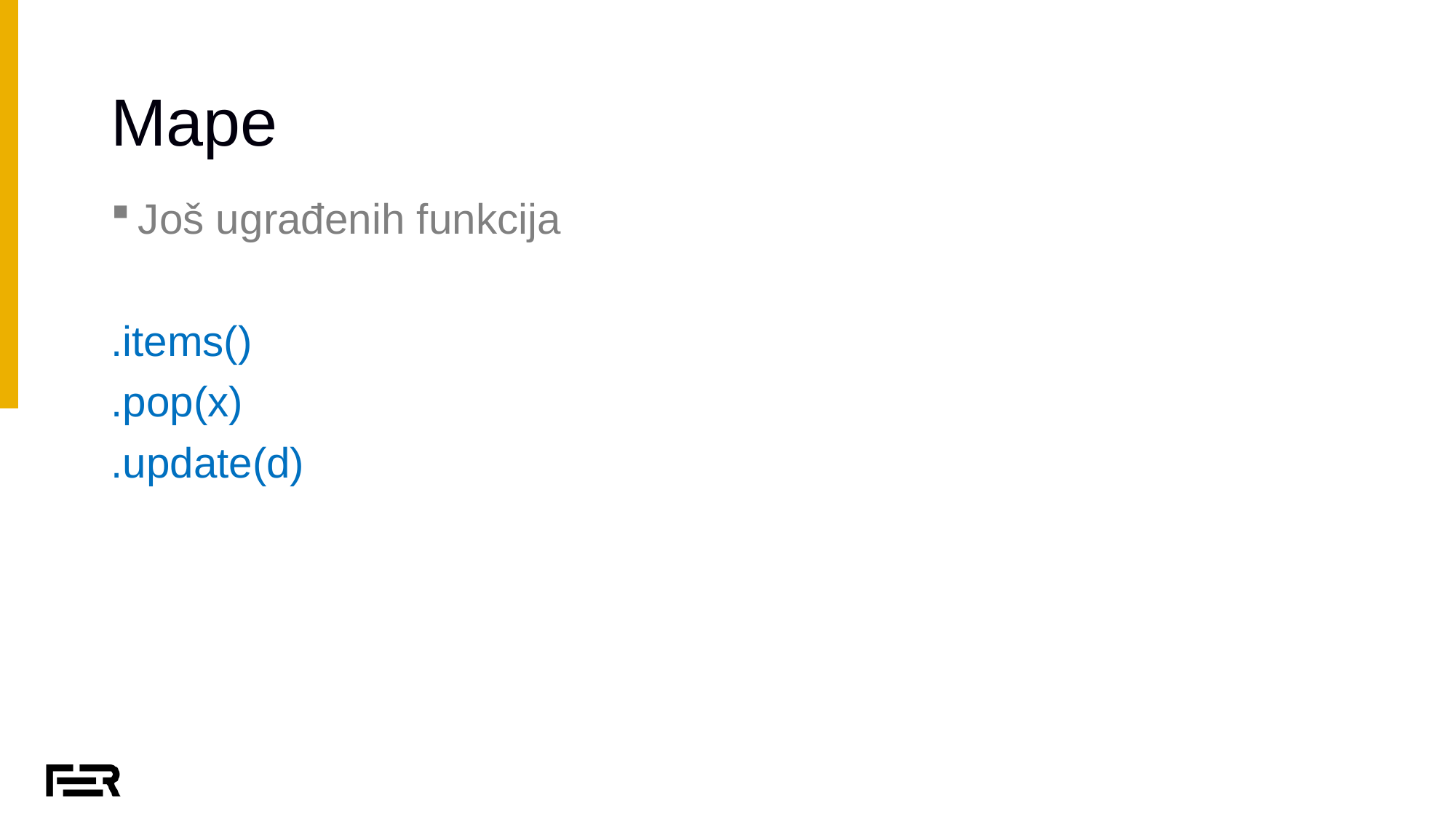

# Mape
Još ugrađenih funkcija

.items()
.pop(x)
.update(d)